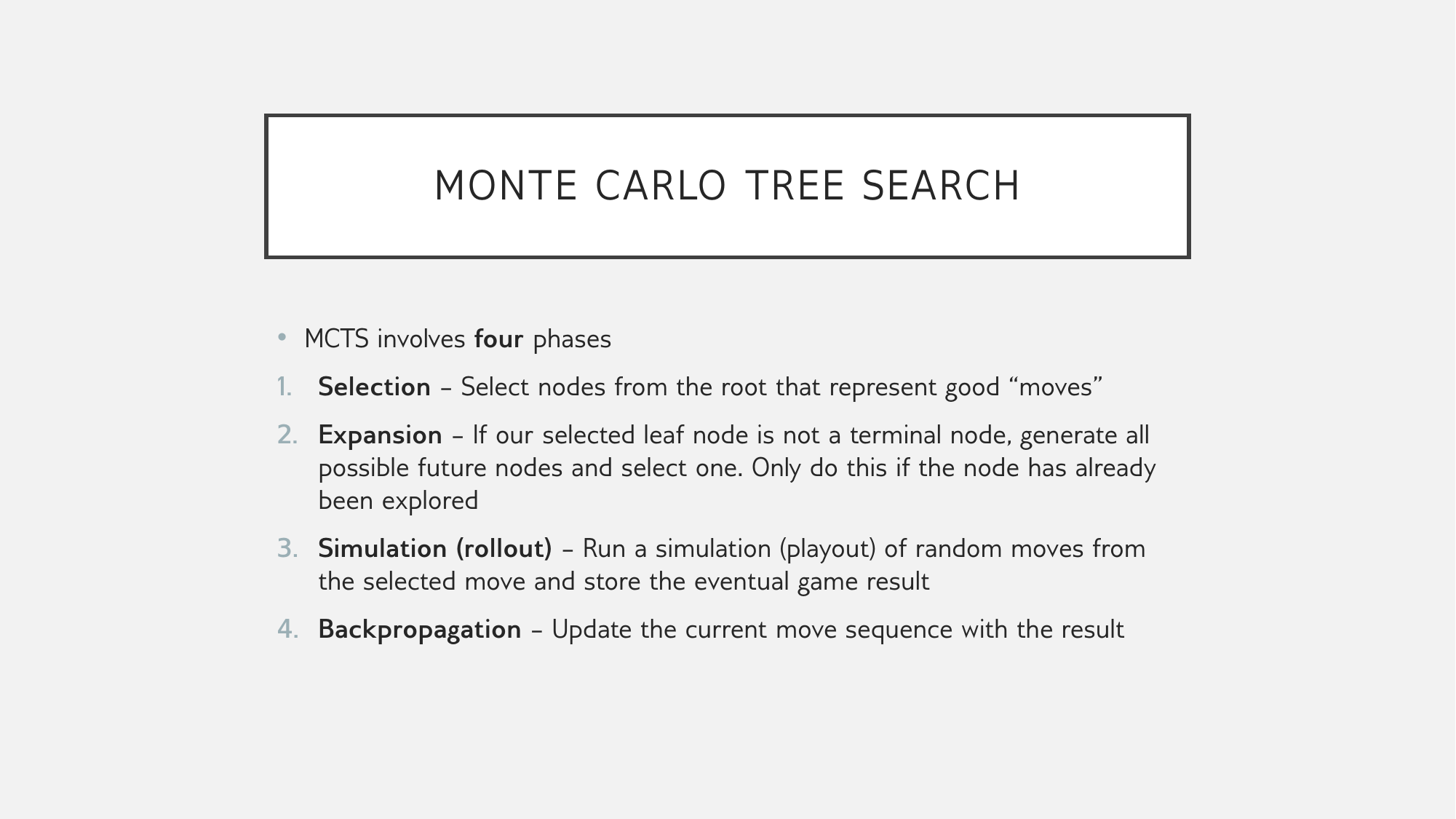

# Monte Carlo Tree Search
MCTS involves four phases
Selection – Select nodes from the root that represent good “moves”
Expansion – If our selected leaf node is not a terminal node, generate all possible future nodes and select one. Only do this if the node has already been explored
Simulation (rollout) – Run a simulation (playout) of random moves from the selected move and store the eventual game result
Backpropagation – Update the current move sequence with the result